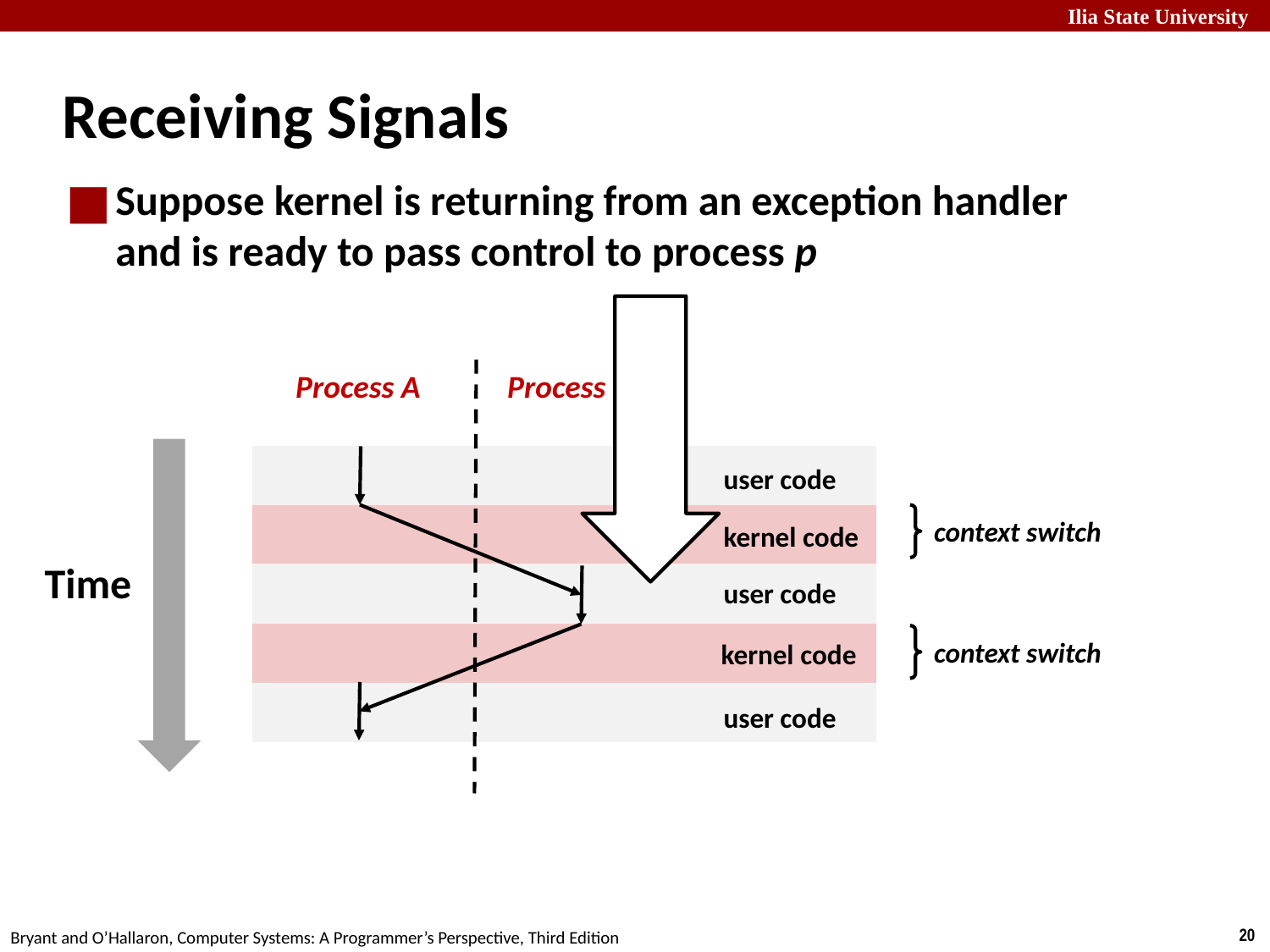

# Receiving Signals
Suppose kernel is returning from an exception handler and is ready to pass control to process p

Process A
Process B

user code

context switch
kernel code
Time

user code

context switch
kernel code

user code